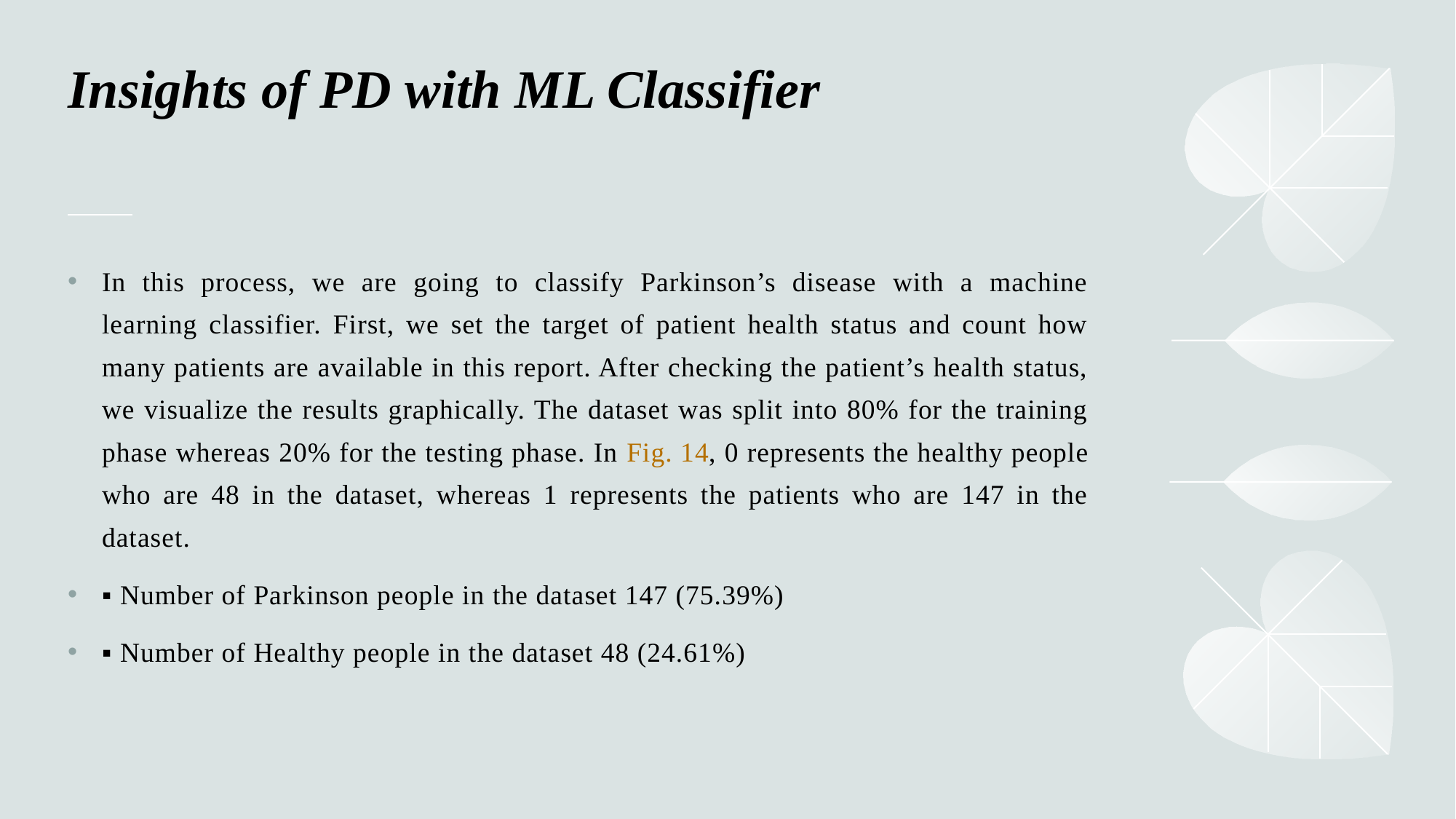

# Insights of PD with ML Classifier
In this process, we are going to classify Parkinson’s disease with a machine learning classifier. First, we set the target of patient health status and count how many patients are available in this report. After checking the patient’s health status, we visualize the results graphically. The dataset was split into 80% for the training phase whereas 20% for the testing phase. In Fig. 14, 0 represents the healthy people who are 48 in the dataset, whereas 1 represents the patients who are 147 in the dataset.
▪ Number of Parkinson people in the dataset 147 (75.39%)
▪ Number of Healthy people in the dataset 48 (24.61%)